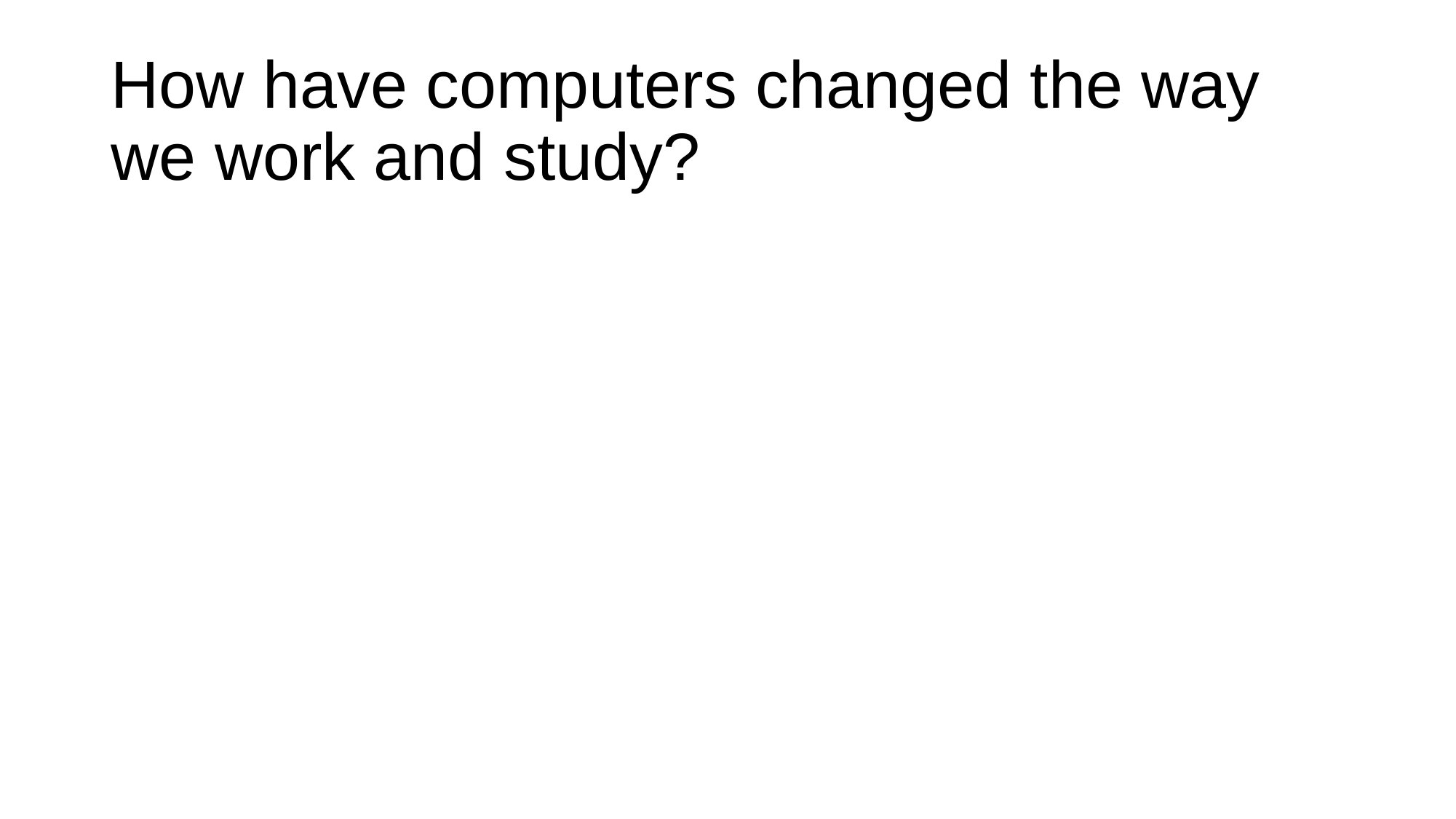

# How have computers changed the way we work and study?